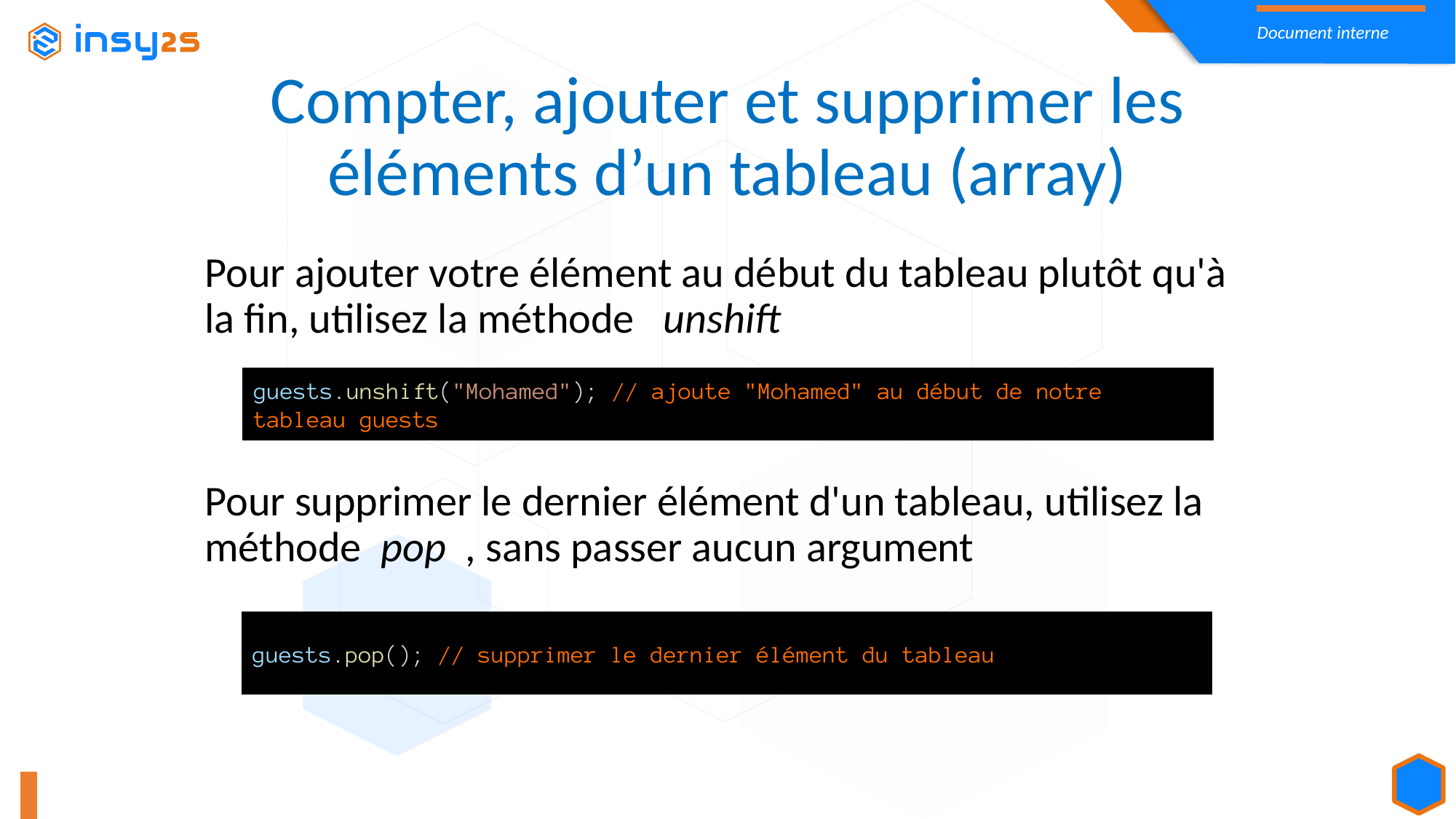

Compter, ajouter et supprimer les éléments d’un tableau (array)
Pour ajouter votre élément au début du tableau plutôt qu'à la fin, utilisez la méthode   unshift

Pour supprimer le dernier élément d'un tableau, utilisez la méthode  pop  , sans passer aucun argument

guests.unshift("Mohamed"); // ajoute "Mohamed" au début de notre tableau guests
guests.pop(); // supprimer le dernier élément du tableau